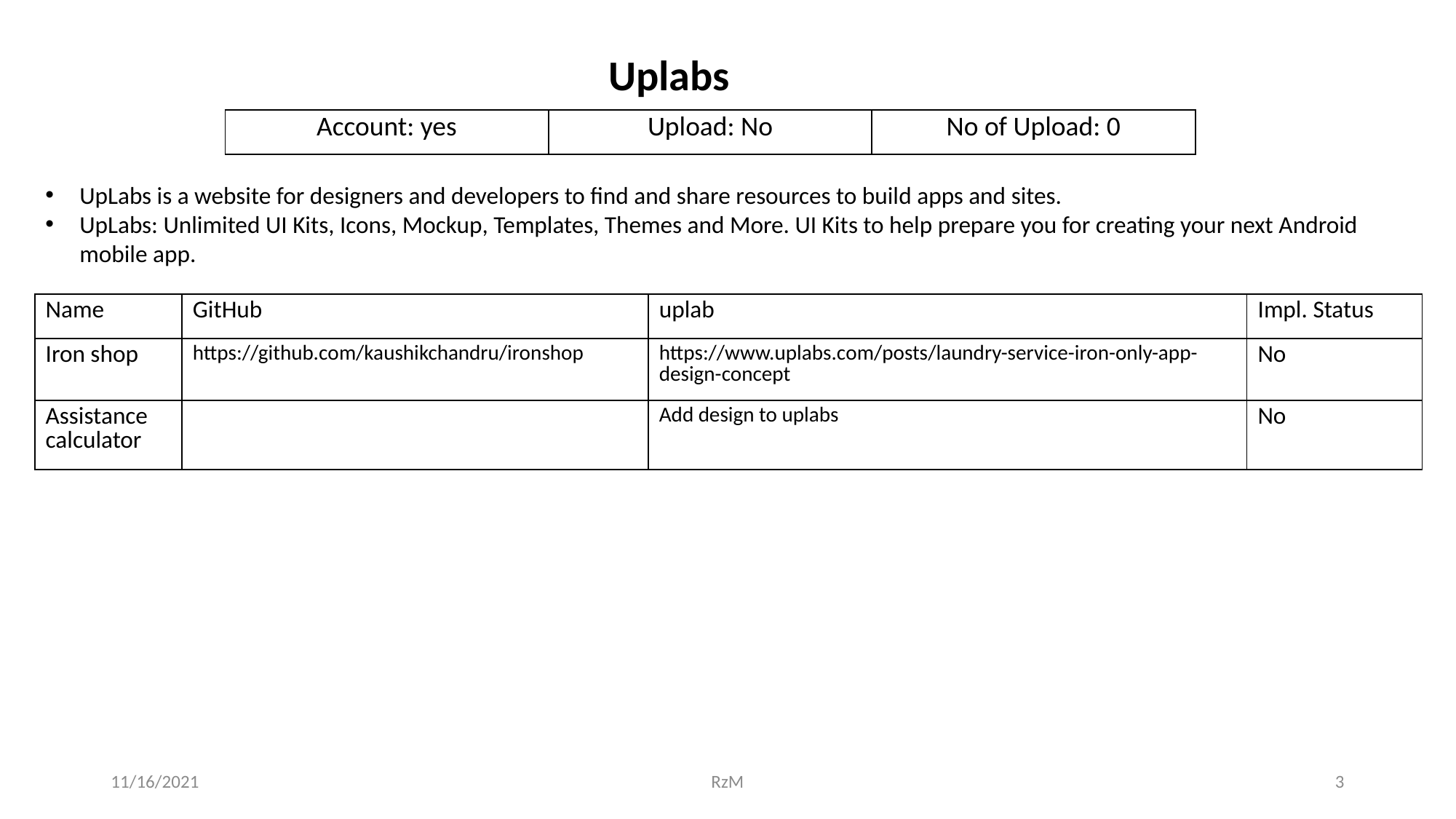

Uplabs
| Account: yes | Upload: No | No of Upload: 0 |
| --- | --- | --- |
UpLabs is a website for designers and developers to find and share resources to build apps and sites.
UpLabs: Unlimited UI Kits, Icons, Mockup, Templates, Themes and More. UI Kits to help prepare you for creating your next Android mobile app.
| Name | GitHub | uplab | Impl. Status |
| --- | --- | --- | --- |
| Iron shop | https://github.com/kaushikchandru/ironshop | https://www.uplabs.com/posts/laundry-service-iron-only-app-design-concept | No |
| Assistance calculator |  | Add design to uplabs | No |
11/16/2021
RzM
3